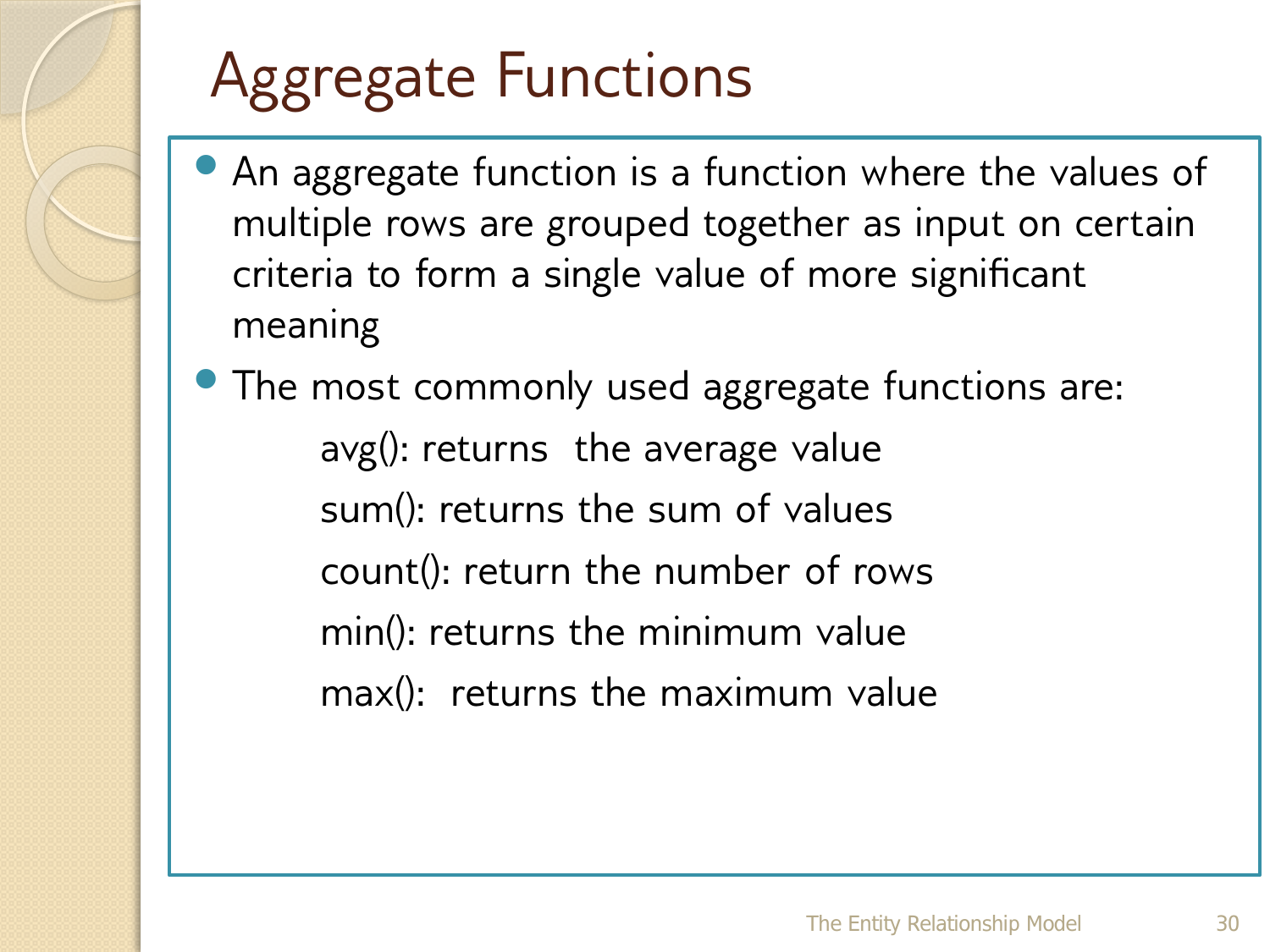

# Aggregate Functions
An aggregate function is a function where the values of multiple rows are grouped together as input on certain criteria to form a single value of more significant meaning
The most commonly used aggregate functions are:
	avg(): returns  the average value
	sum(): returns the sum of values
	count(): return the number of rows
	min(): returns the minimum value
	max():  returns the maximum value

The Entity Relationship Model
30